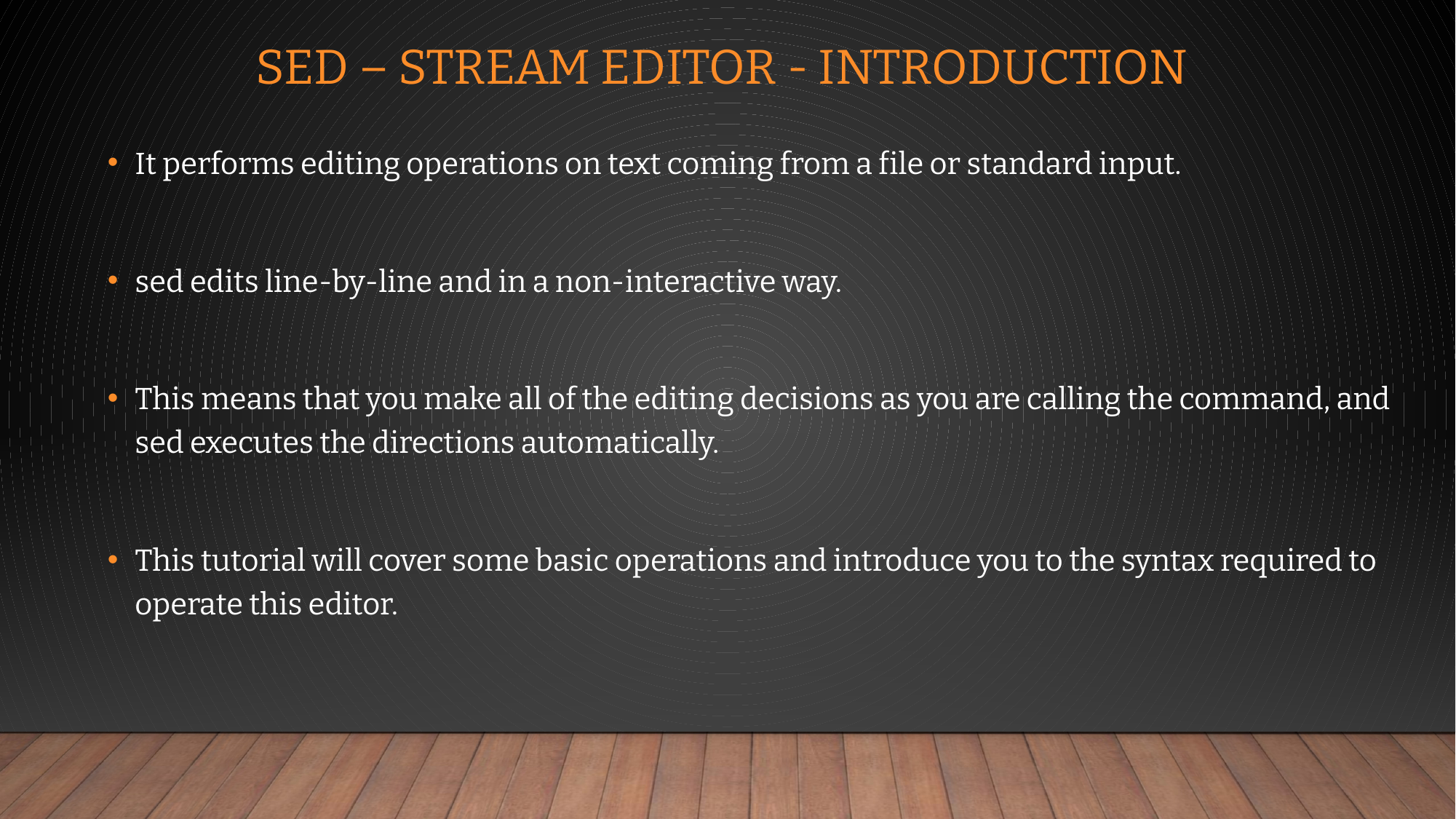

# SED – Stream Editor - Introduction
It performs editing operations on text coming from a file or standard input.

sed edits line-by-line and in a non-interactive way.

This means that you make all of the editing decisions as you are calling the command, and sed executes the directions automatically.

This tutorial will cover some basic operations and introduce you to the syntax required to operate this editor.